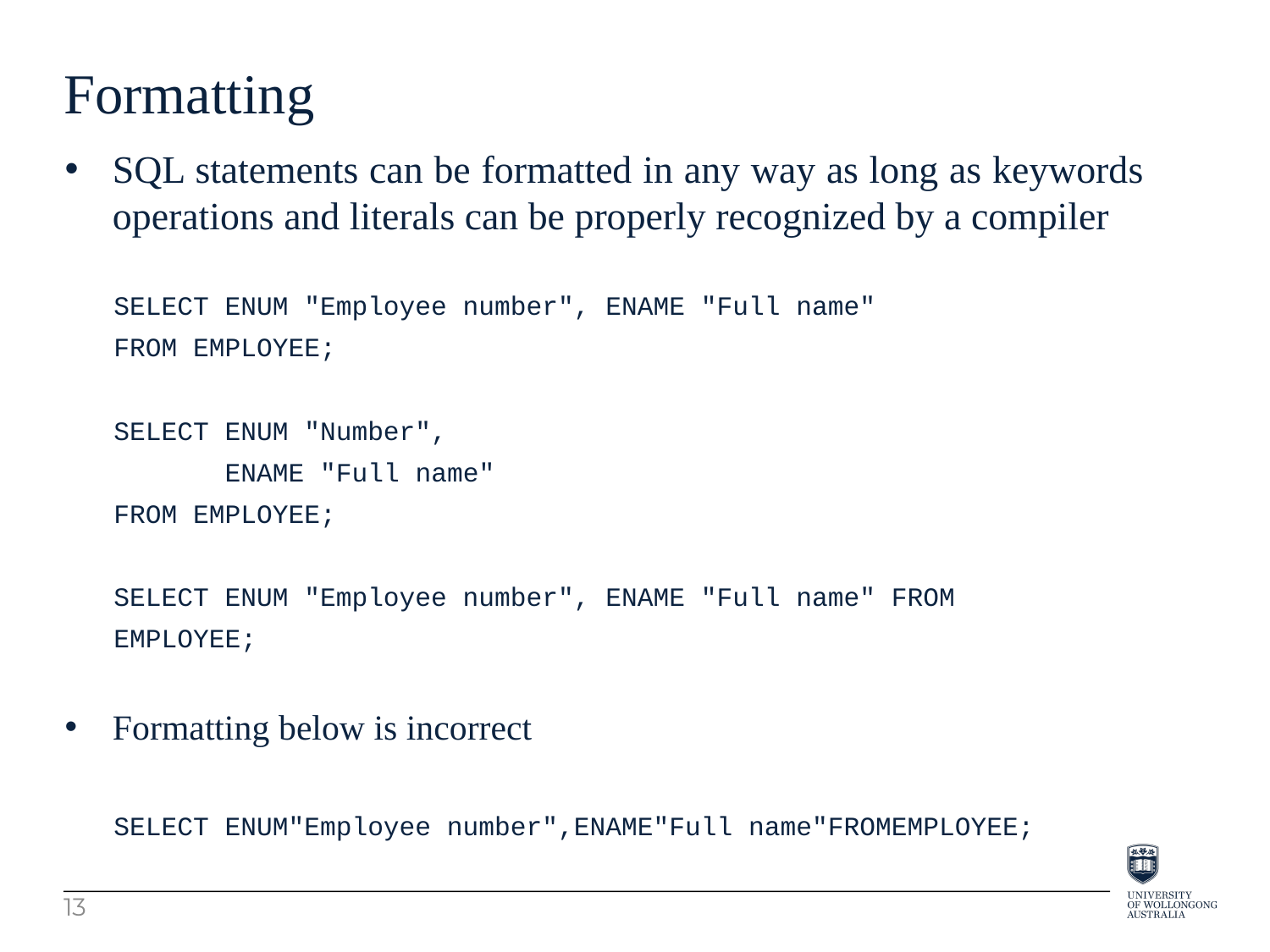

Formatting
SQL statements can be formatted in any way as long as keywords operations and literals can be properly recognized by a compiler

SELECT ENUM "Employee number", ENAME "Full name"
FROM EMPLOYEE;

SELECT ENUM "Number",
       ENAME "Full name"
FROM EMPLOYEE;

SELECT ENUM "Employee number", ENAME "Full name" FROM
EMPLOYEE;

Formatting below is incorrect

SELECT ENUM"Employee number",ENAME"Full name"FROMEMPLOYEE;
13